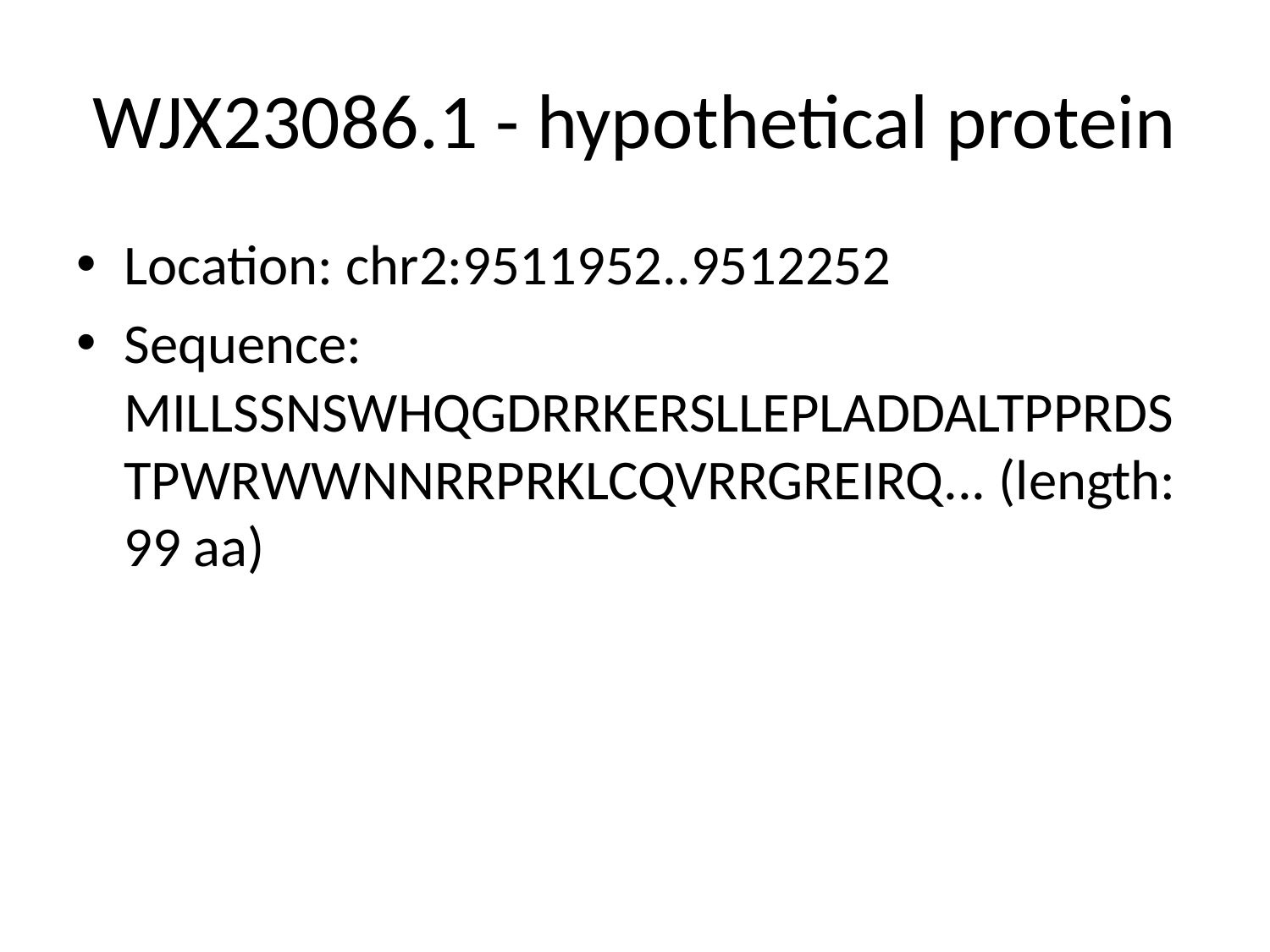

# WJX23086.1 - hypothetical protein
Location: chr2:9511952..9512252
Sequence: MILLSSNSWHQGDRRKERSLLEPLADDALTPPRDSTPWRWWNNRRPRKLCQVRRGREIRQ... (length: 99 aa)